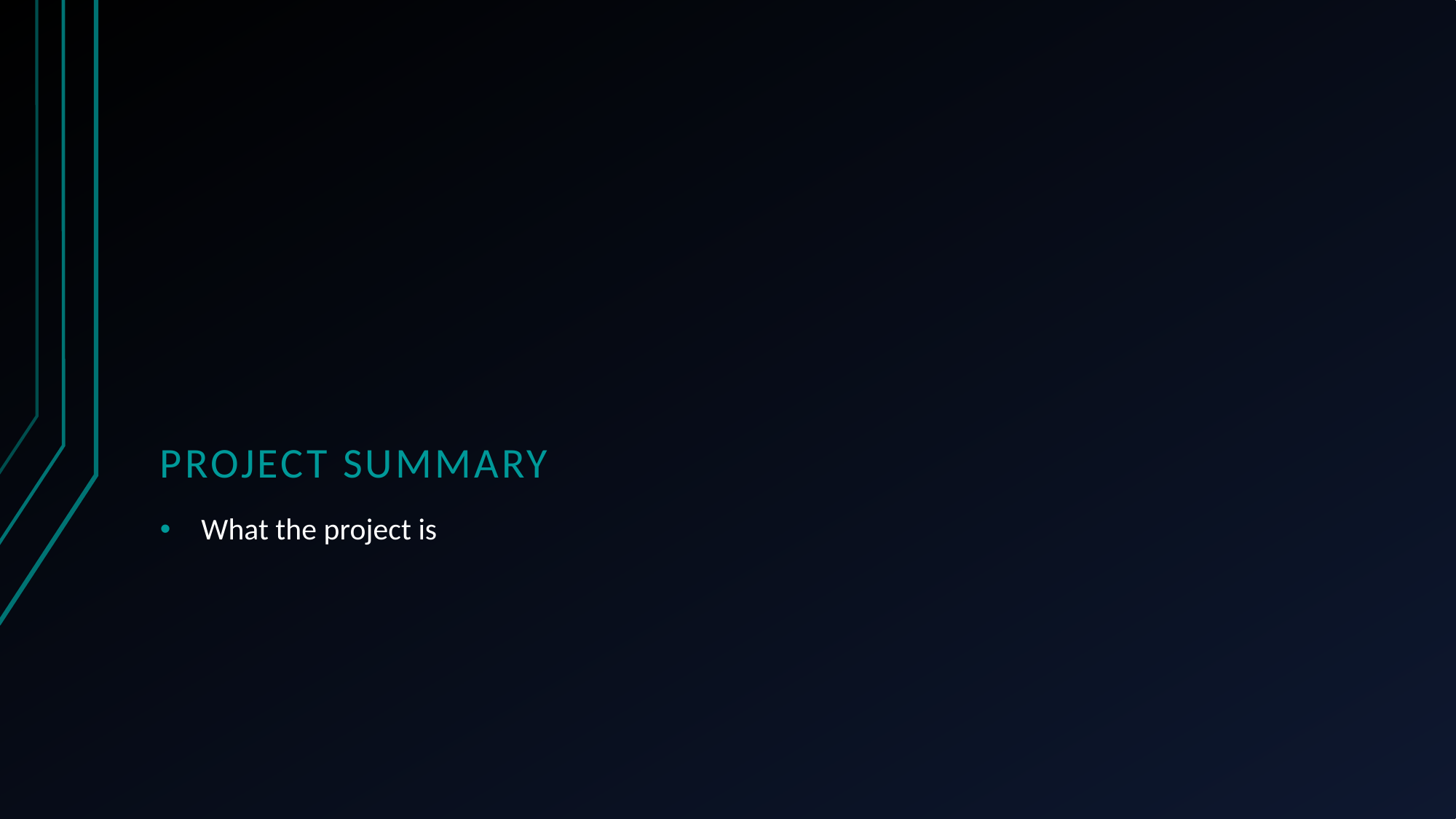

# Project Summary
What the project is